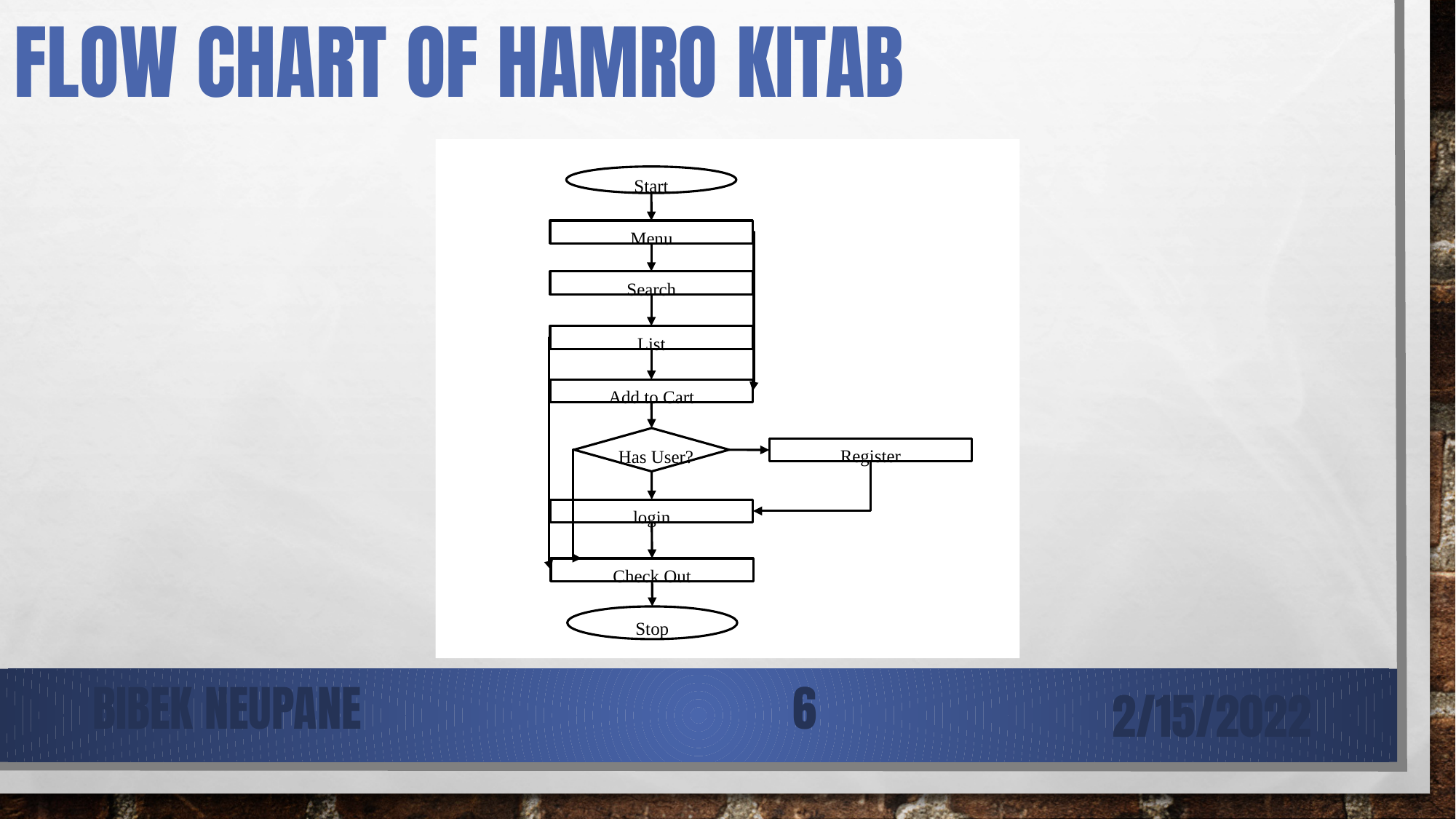

# Flow chart of hamro Kitab

Start
Menu
Search
List
Add to Cart

Has User?
Register
login
Check Out
Stop
Bibek Neupane
6
2/15/2022